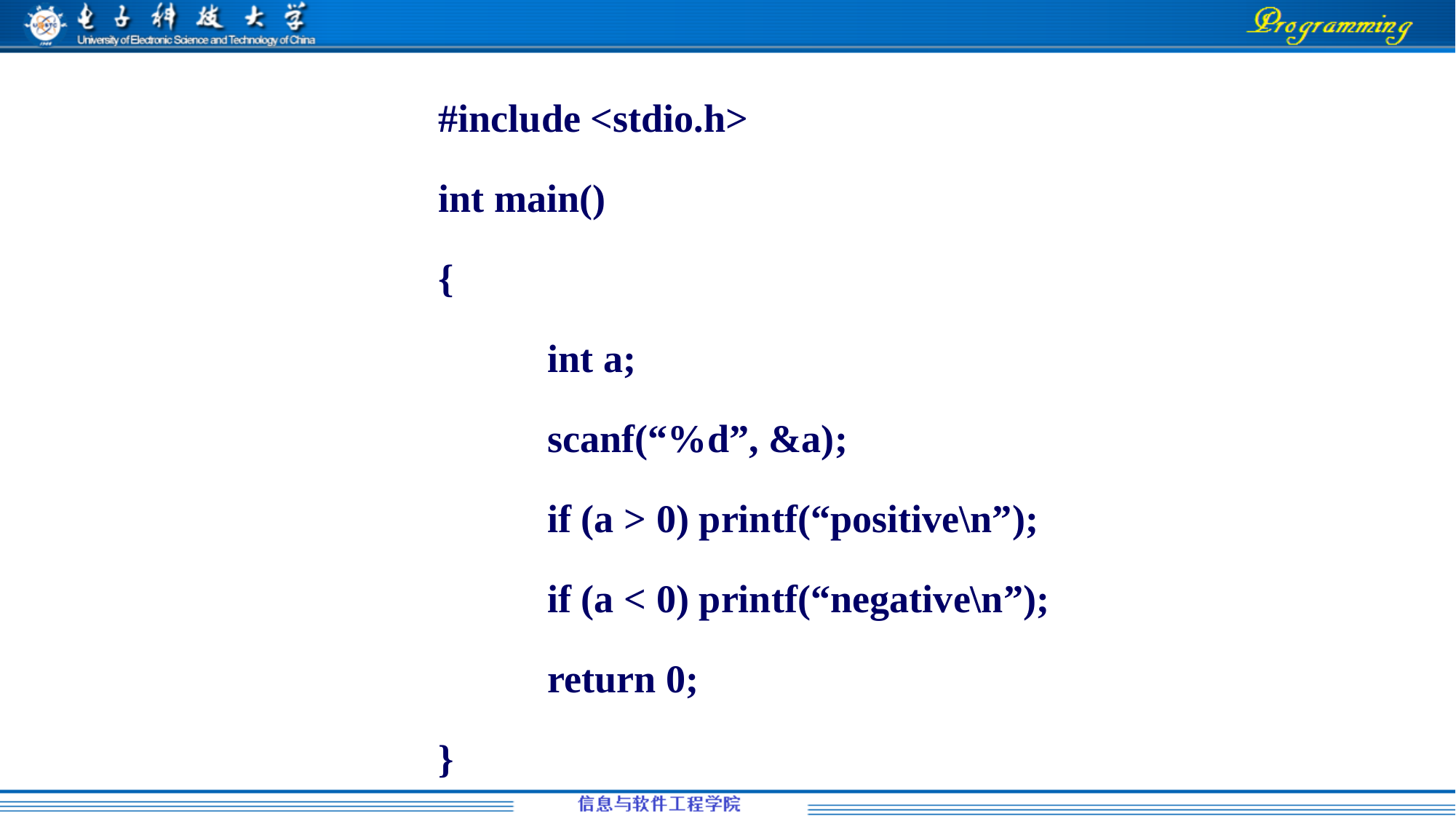

#include <stdio.h>
int main()
{
	int a;
	scanf(“%d”, &a);
	if (a > 0) printf(“positive\n”);
	if (a < 0) printf(“negative\n”);
	return 0;
}